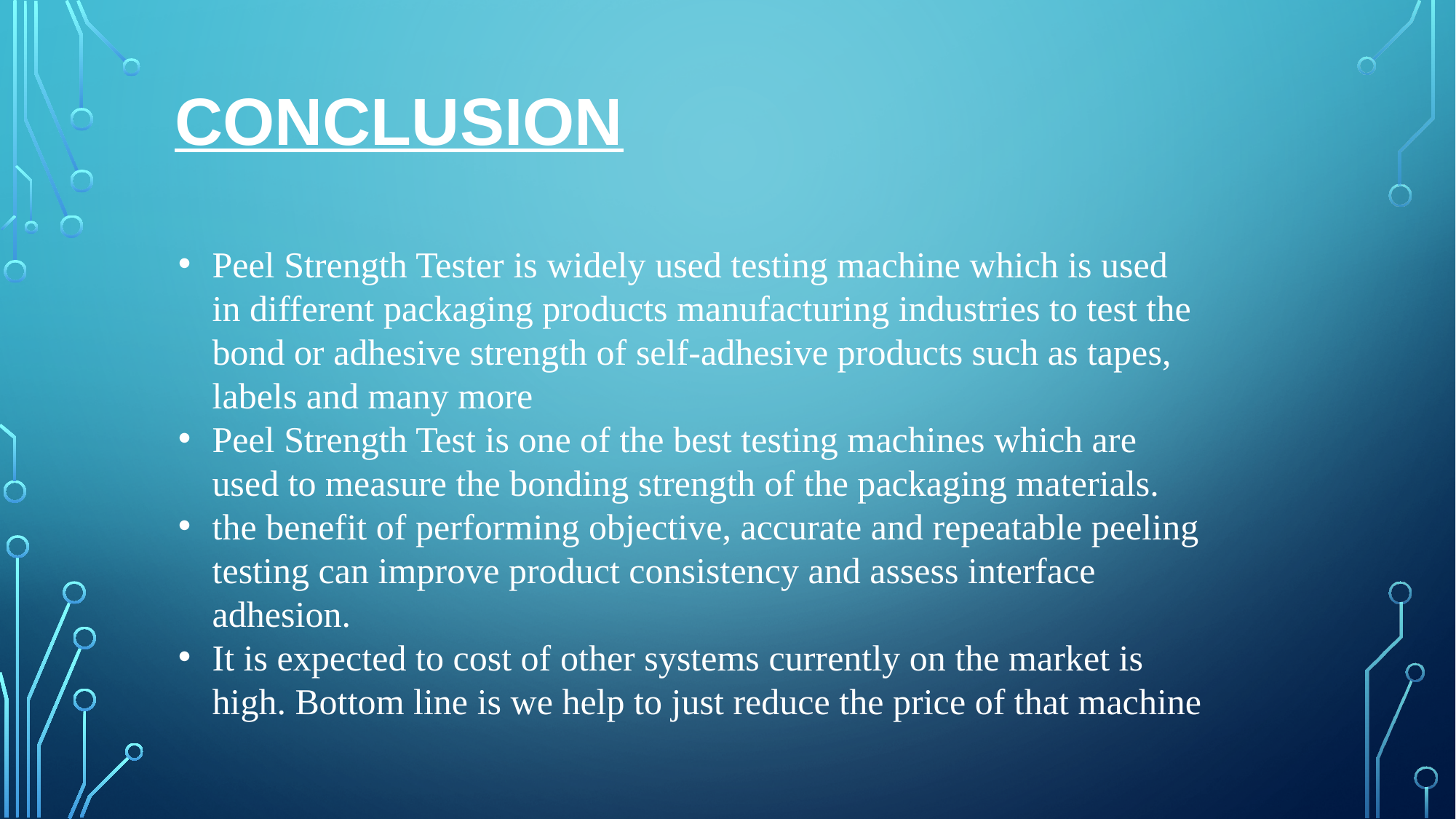

# Conclusion
Peel Strength Tester is widely used testing machine which is used in different packaging products manufacturing industries to test the bond or adhesive strength of self-adhesive products such as tapes, labels and many more
Peel Strength Test is one of the best testing machines which are used to measure the bonding strength of the packaging materials.
the benefit of performing objective, accurate and repeatable peeling testing can improve product consistency and assess interface adhesion.
It is expected to cost of other systems currently on the market is high. Bottom line is we help to just reduce the price of that machine